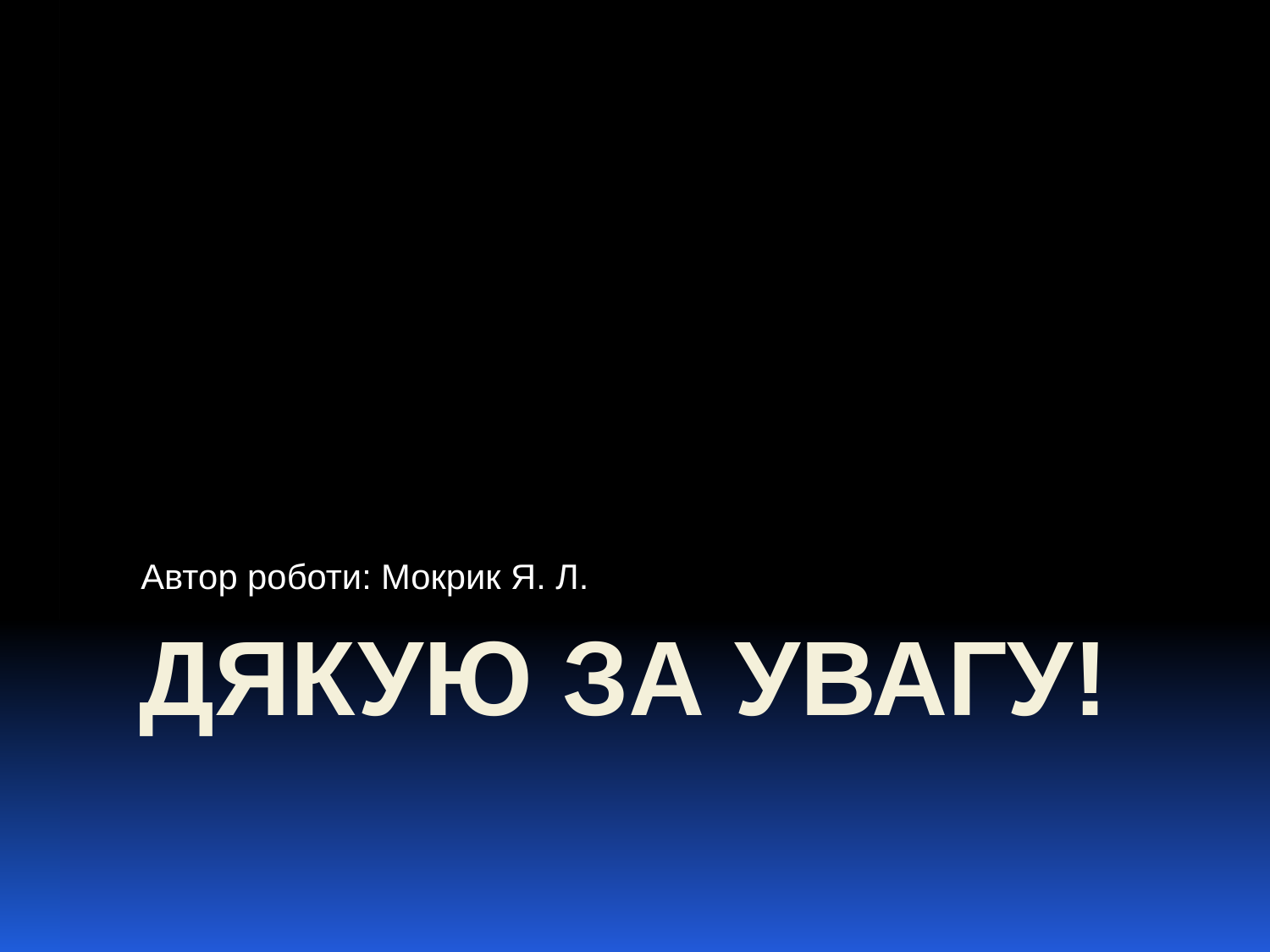

Автор роботи: Мокрик Я. Л.
# Дякую за увагу!